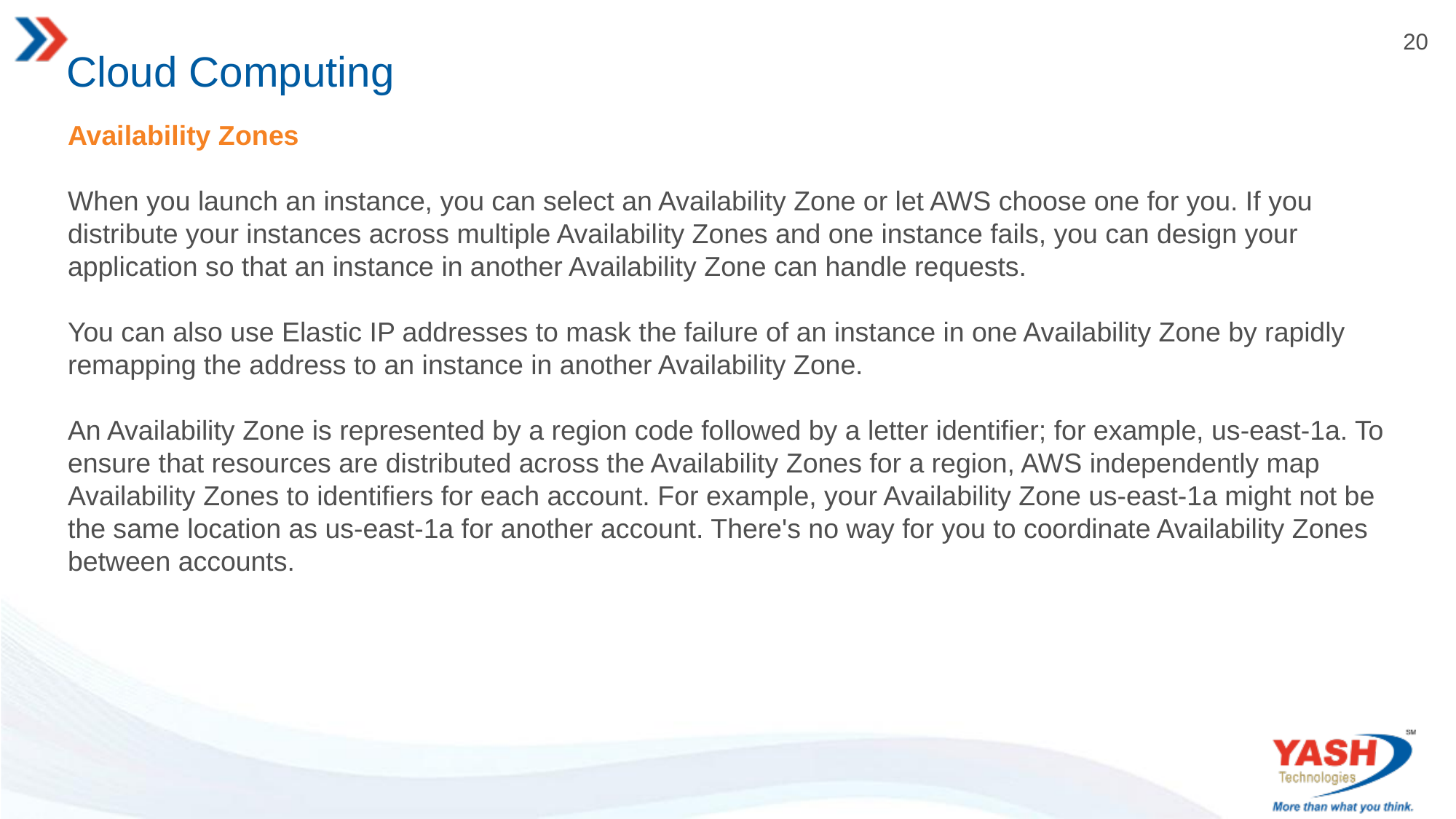

# Cloud Computing
Availability Zones

When you launch an instance, you can select an Availability Zone or let AWS choose one for you. If you distribute your instances across multiple Availability Zones and one instance fails, you can design your application so that an instance in another Availability Zone can handle requests.

You can also use Elastic IP addresses to mask the failure of an instance in one Availability Zone by rapidly remapping the address to an instance in another Availability Zone.

An Availability Zone is represented by a region code followed by a letter identifier; for example, us-east-1a. To ensure that resources are distributed across the Availability Zones for a region, AWS independently map Availability Zones to identifiers for each account. For example, your Availability Zone us-east-1a might not be the same location as us-east-1a for another account. There's no way for you to coordinate Availability Zones between accounts.